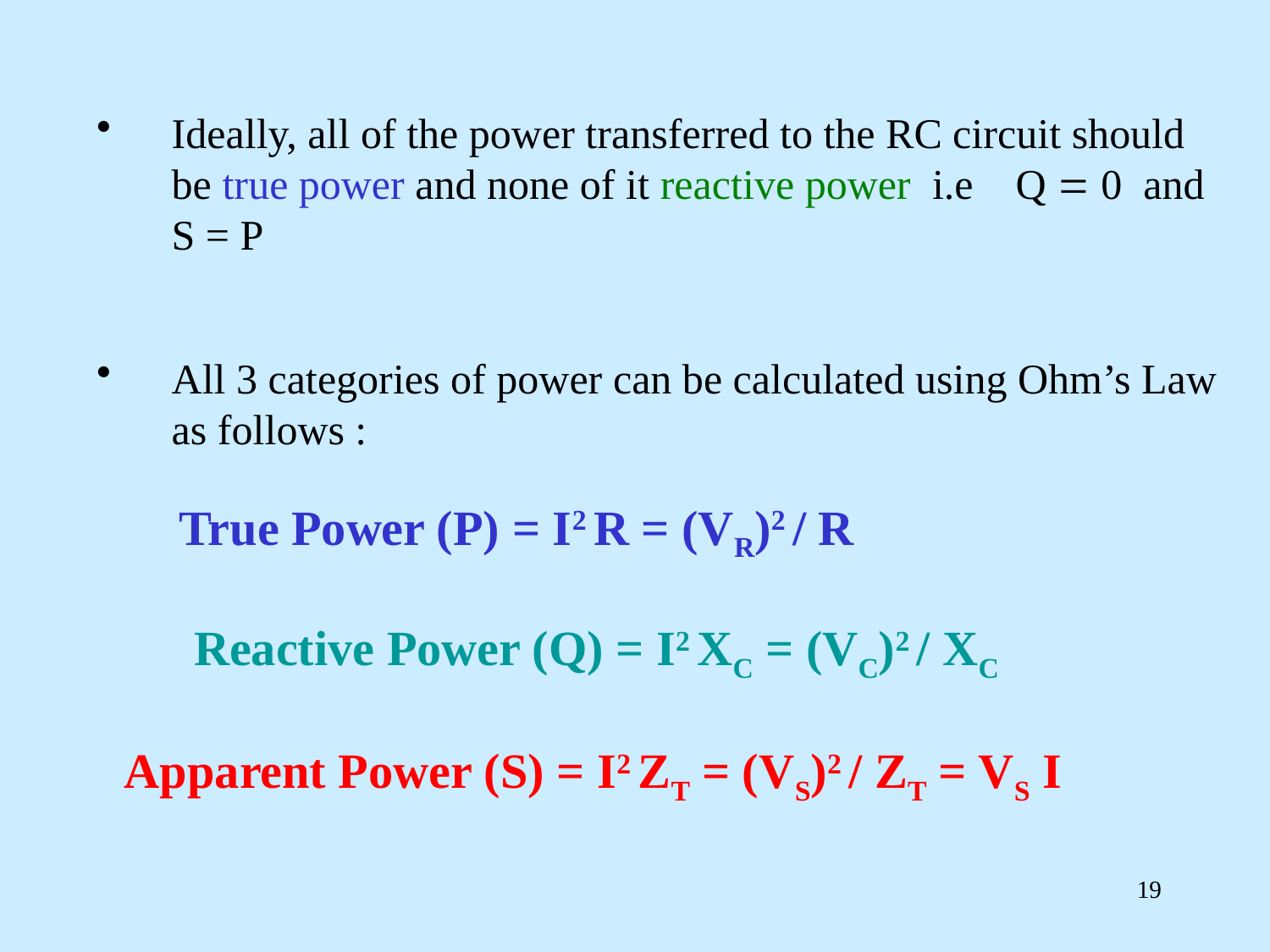

Ideally, all of the power transferred to the RC circuit should be true power and none of it reactive power  i.e    Q = 0  and S = P

All 3 categories of power can be calculated using Ohm’s Law as follows :
True Power (P) = I2 R = (VR)2 / R
Reactive Power (Q) = I2 XC = (VC)2 / XC
Apparent Power (S) = I2 ZT = (VS)2 / ZT = VS I
19